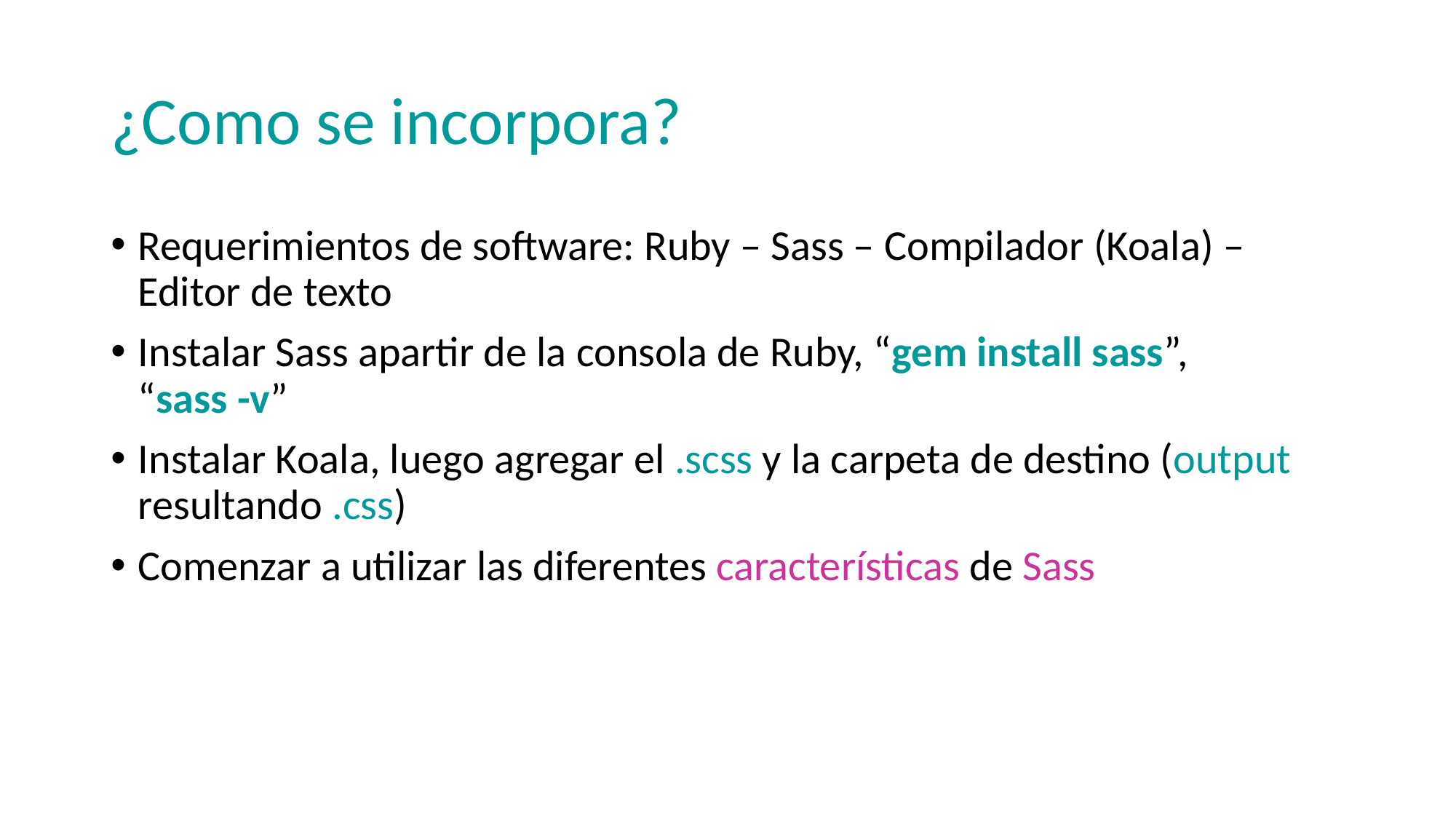

# ¿Como se incorpora?
Requerimientos de software: Ruby – Sass – Compilador (Koala) – Editor de texto
Instalar Sass apartir de la consola de Ruby, “gem install sass”,        “sass -v”
Instalar Koala, luego agregar el .scss y la carpeta de destino (output resultando .css)
Comenzar a utilizar las diferentes características de Sass